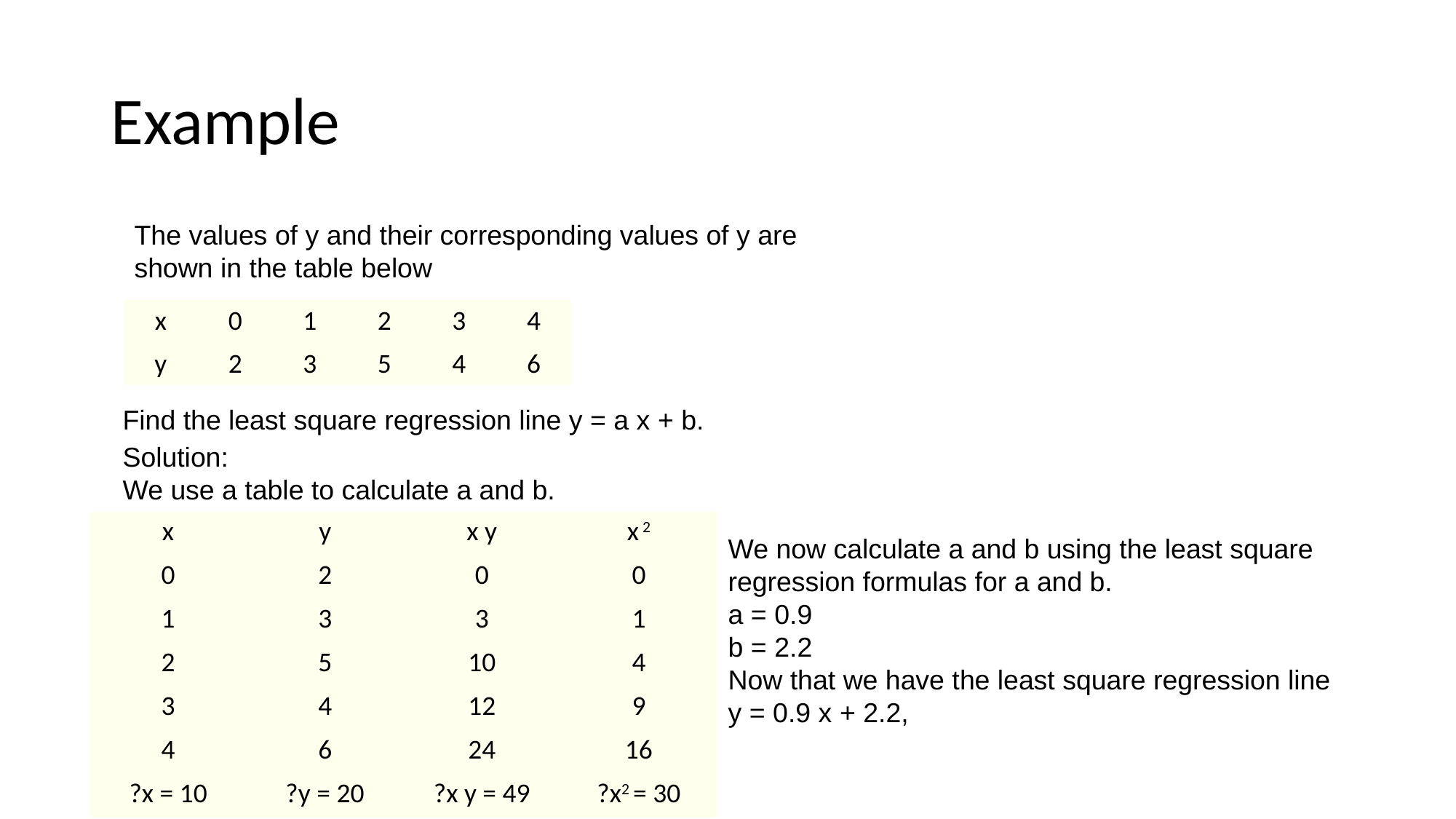

# Example
The values of y and their corresponding values of y are shown in the table below
| x | 0 | 1 | 2 | 3 | 4 |
| --- | --- | --- | --- | --- | --- |
| y | 2 | 3 | 5 | 4 | 6 |
Find the least square regression line y = a x + b.
Solution:
We use a table to calculate a and b.
| x | y | x y | x 2 |
| --- | --- | --- | --- |
| 0 | 2 | 0 | 0 |
| 1 | 3 | 3 | 1 |
| 2 | 5 | 10 | 4 |
| 3 | 4 | 12 | 9 |
| 4 | 6 | 24 | 16 |
| ?x = 10 | ?y = 20 | ?x y = 49 | ?x2 = 30 |
We now calculate a and b using the least square regression formulas for a and b.
a = 0.9
b = 2.2
Now that we have the least square regression line
y = 0.9 x + 2.2,